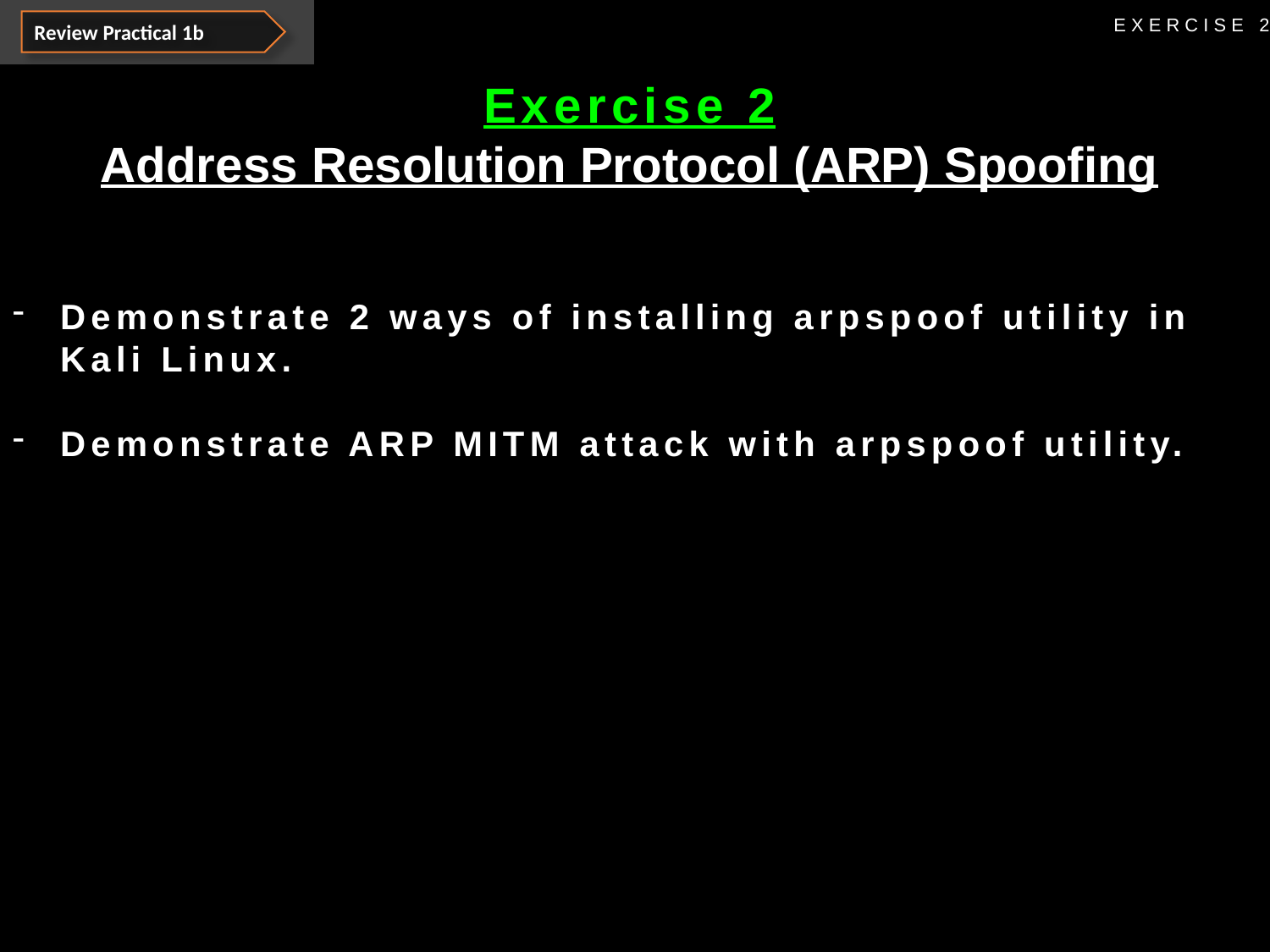

Review Practical 1b

EXERCISE 2
Exercise 2
Address Resolution Protocol (ARP) Spoofing

Demonstrate 2 ways of installing arpspoof utility in Kali Linux.

Demonstrate ARP MITM attack with arpspoof utility.